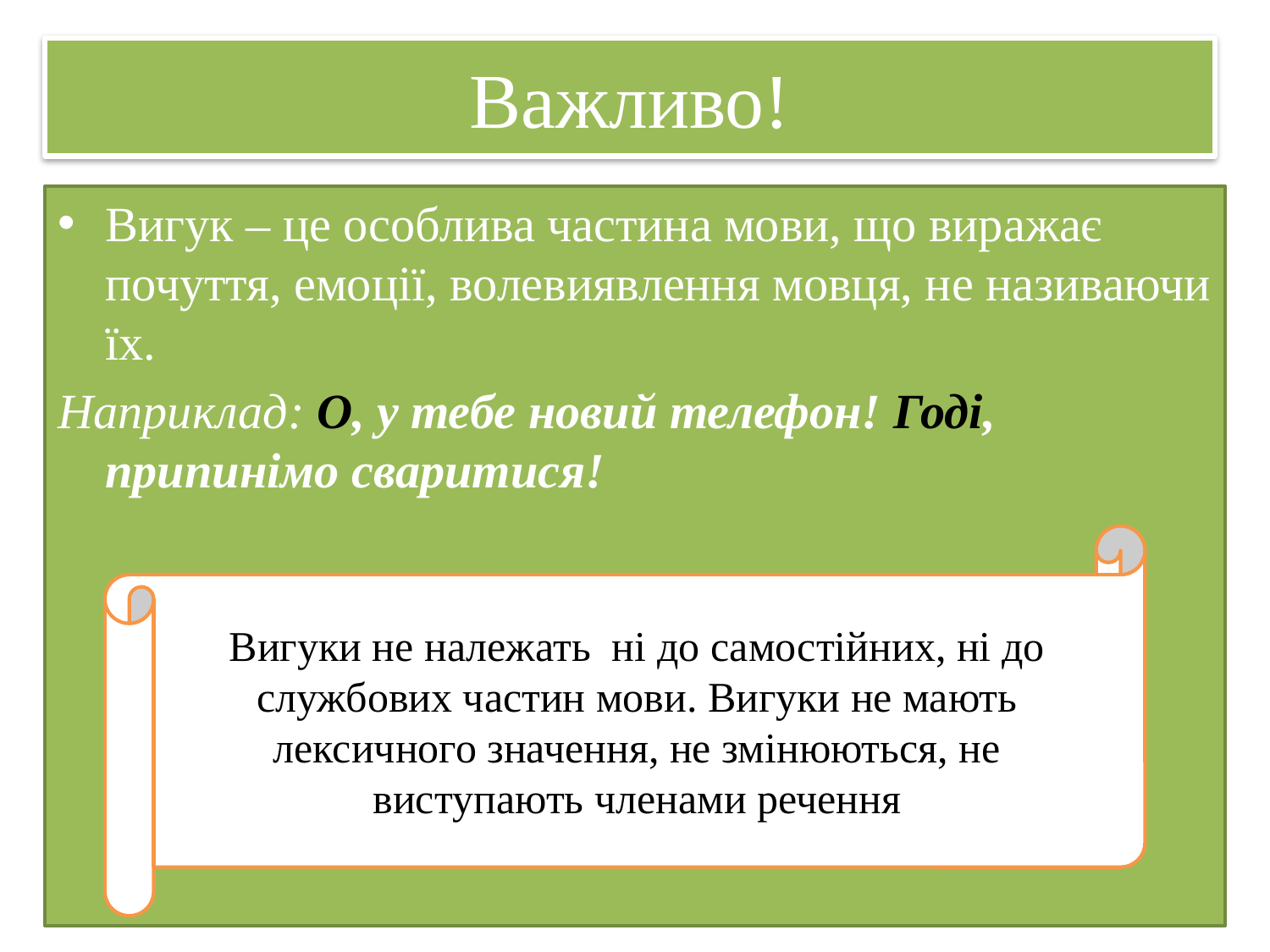

# Важливо!
Вигук – це особлива частина мови, що виражає почуття, емоції, волевиявлення мовця, не називаючи їх.
Наприклад: О, у тебе новий телефон! Годі, припинімо сваритися!
Вигуки не належать  ні до самостійних, ні до службових частин мови. Вигуки не мають лексичного значення, не змінюються, не виступають членами речення